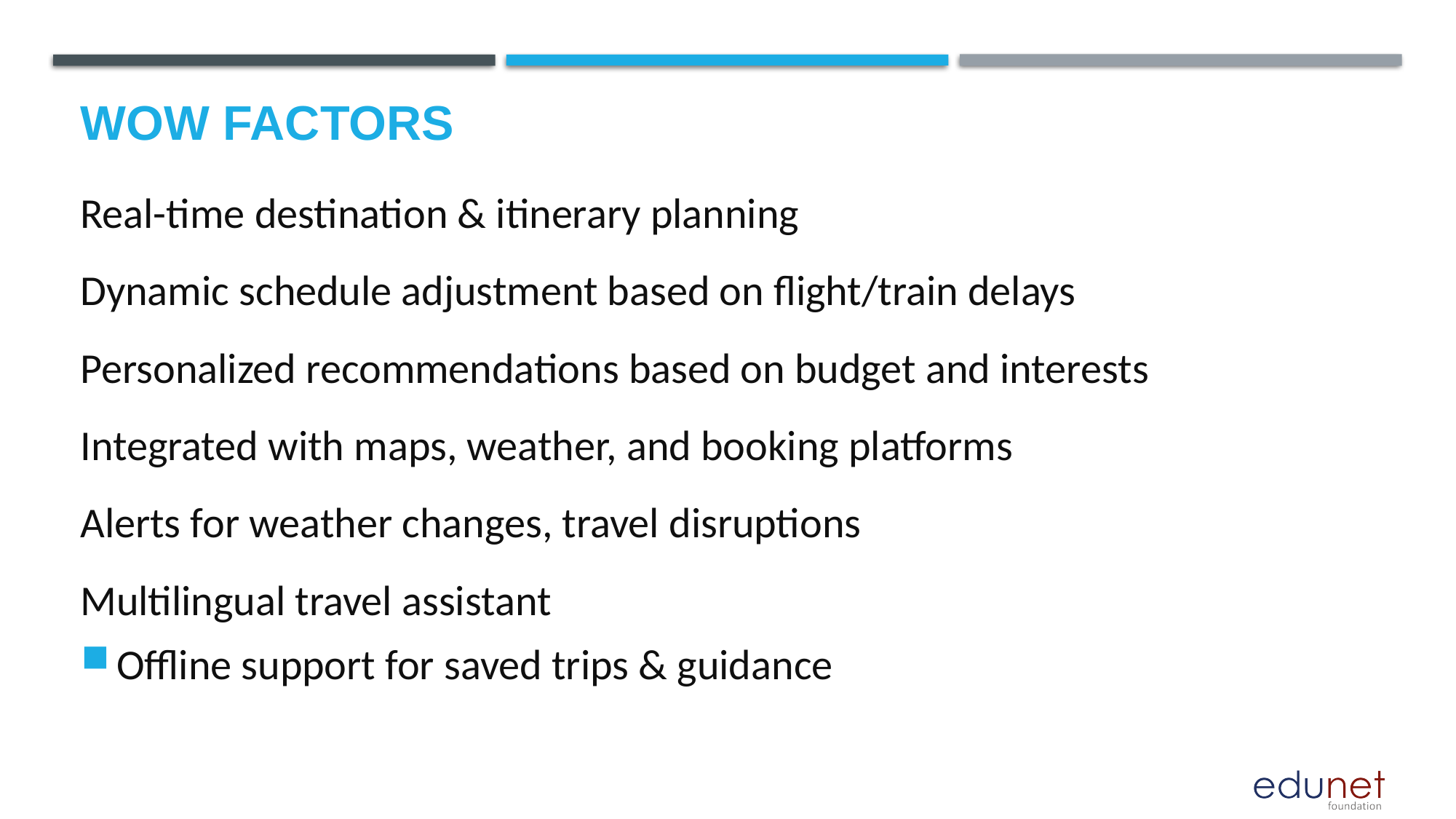

# Wow factors
Real-time destination & itinerary planning
Dynamic schedule adjustment based on flight/train delays
Personalized recommendations based on budget and interests
Integrated with maps, weather, and booking platforms
Alerts for weather changes, travel disruptions
Multilingual travel assistant
Offline support for saved trips & guidance